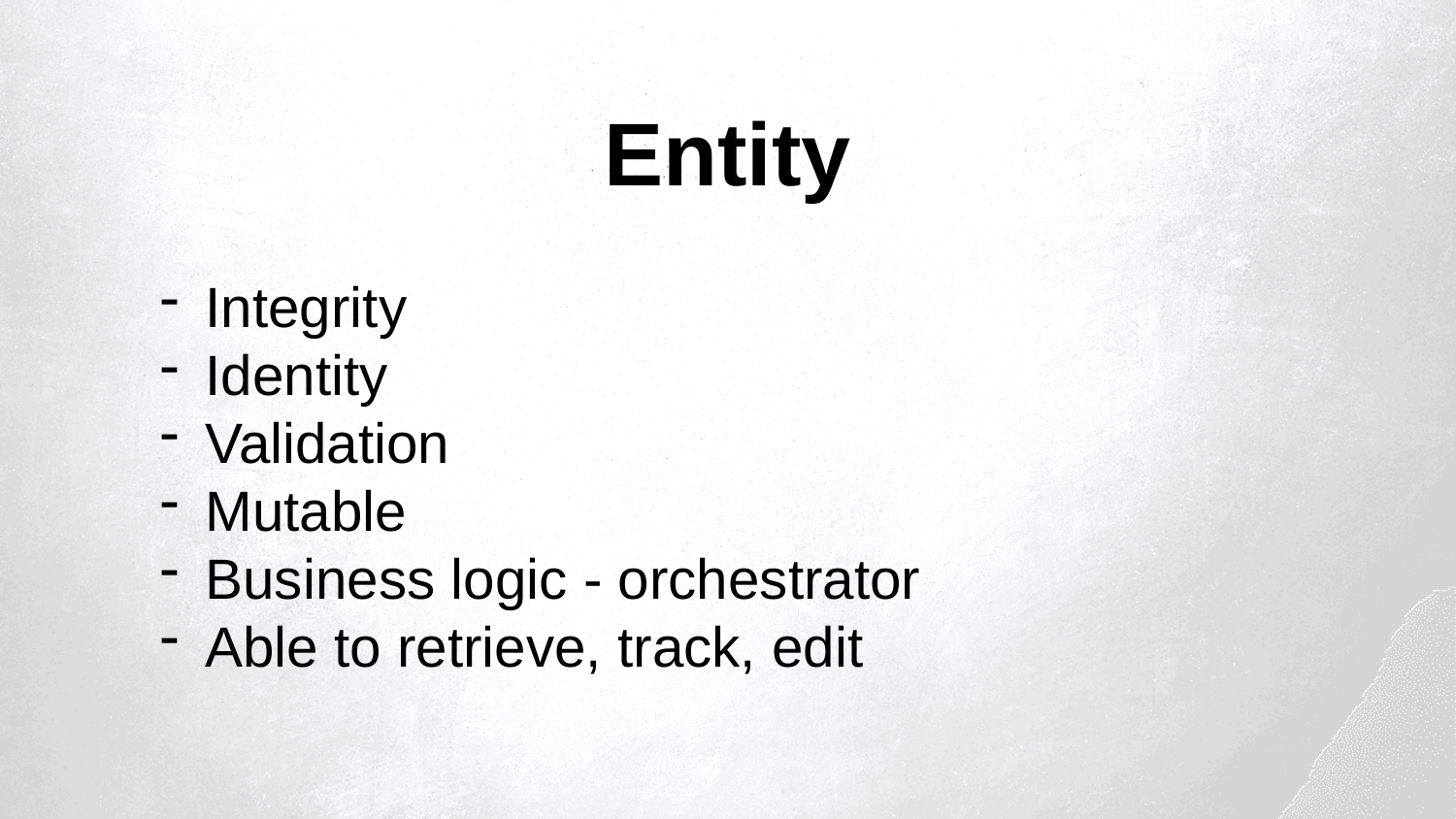

Entity
Integrity
Identity
Validation
Mutable
Business logic - orchestrator
Able to retrieve, track, edit